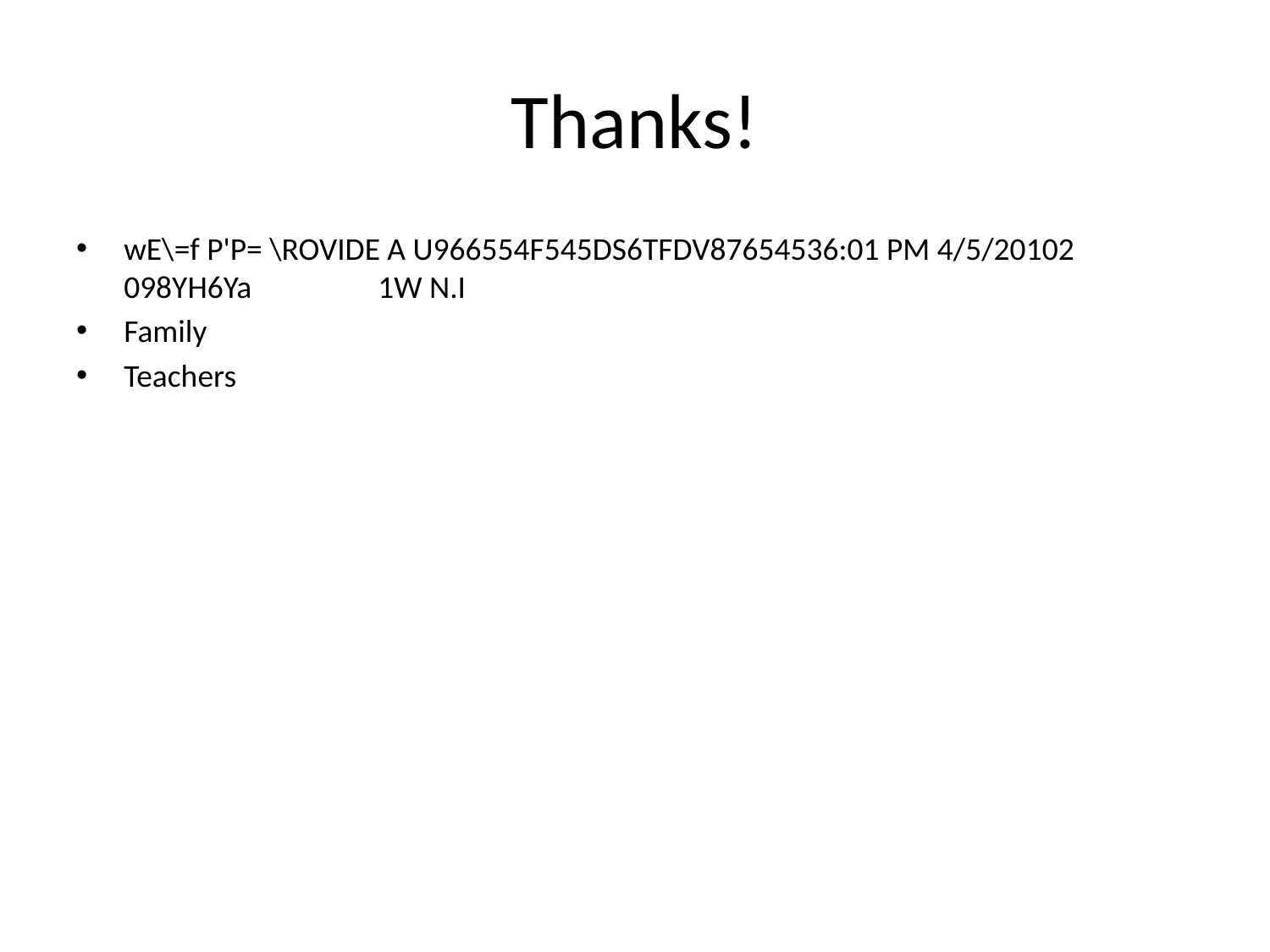

# Thanks!
wE\=f P'P= \ROVIDE A U966554F545DS6TFDV87654536:01 PM 4/5/20102 098YH6Ya	1W N.I
Family
Teachers